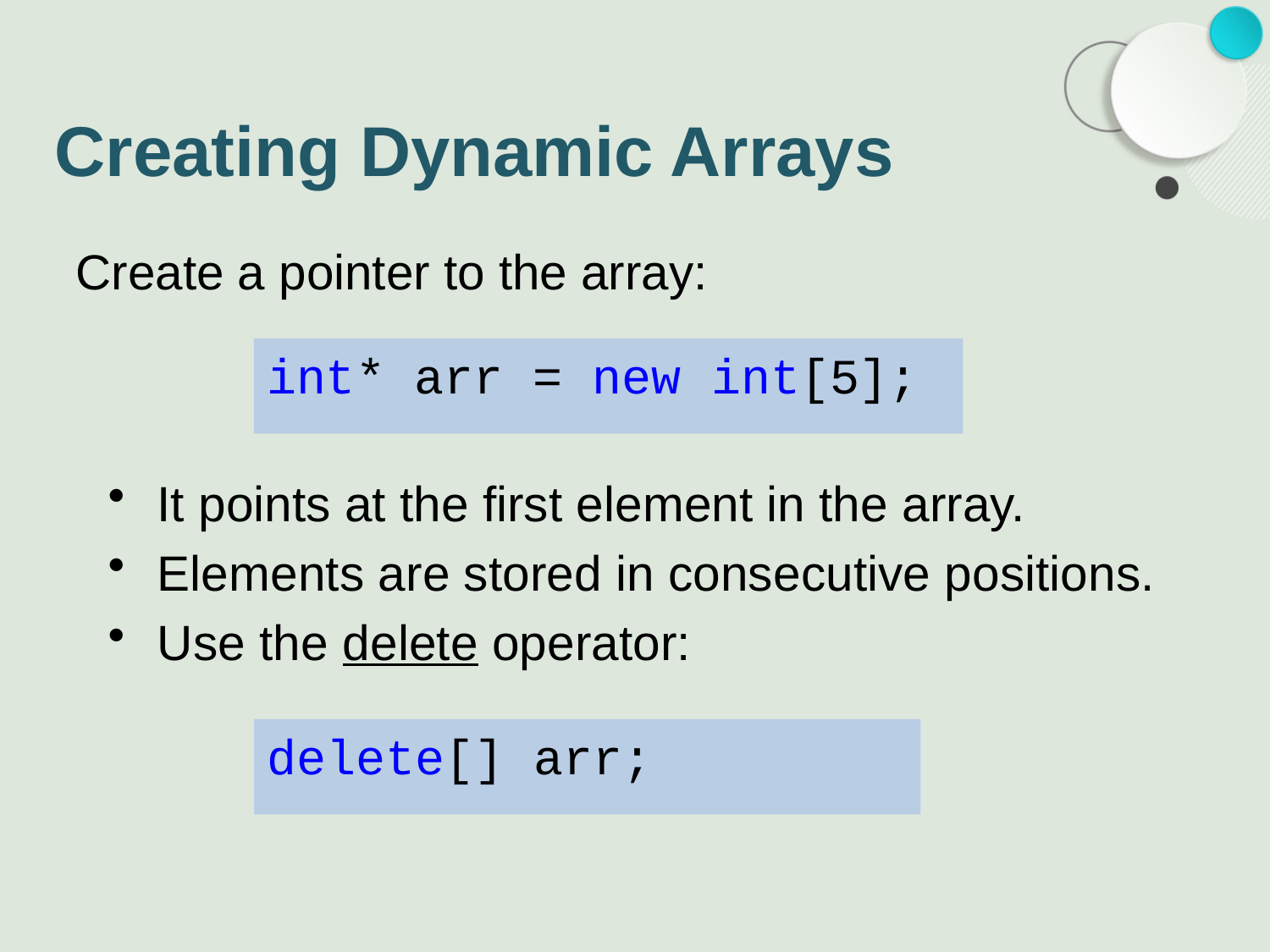

# Creating Dynamic Arrays
Create a pointer to the array:
int* arr = new int[5];
It points at the first element in the array.
Elements are stored in consecutive positions.
Use the delete operator:
delete[] arr;